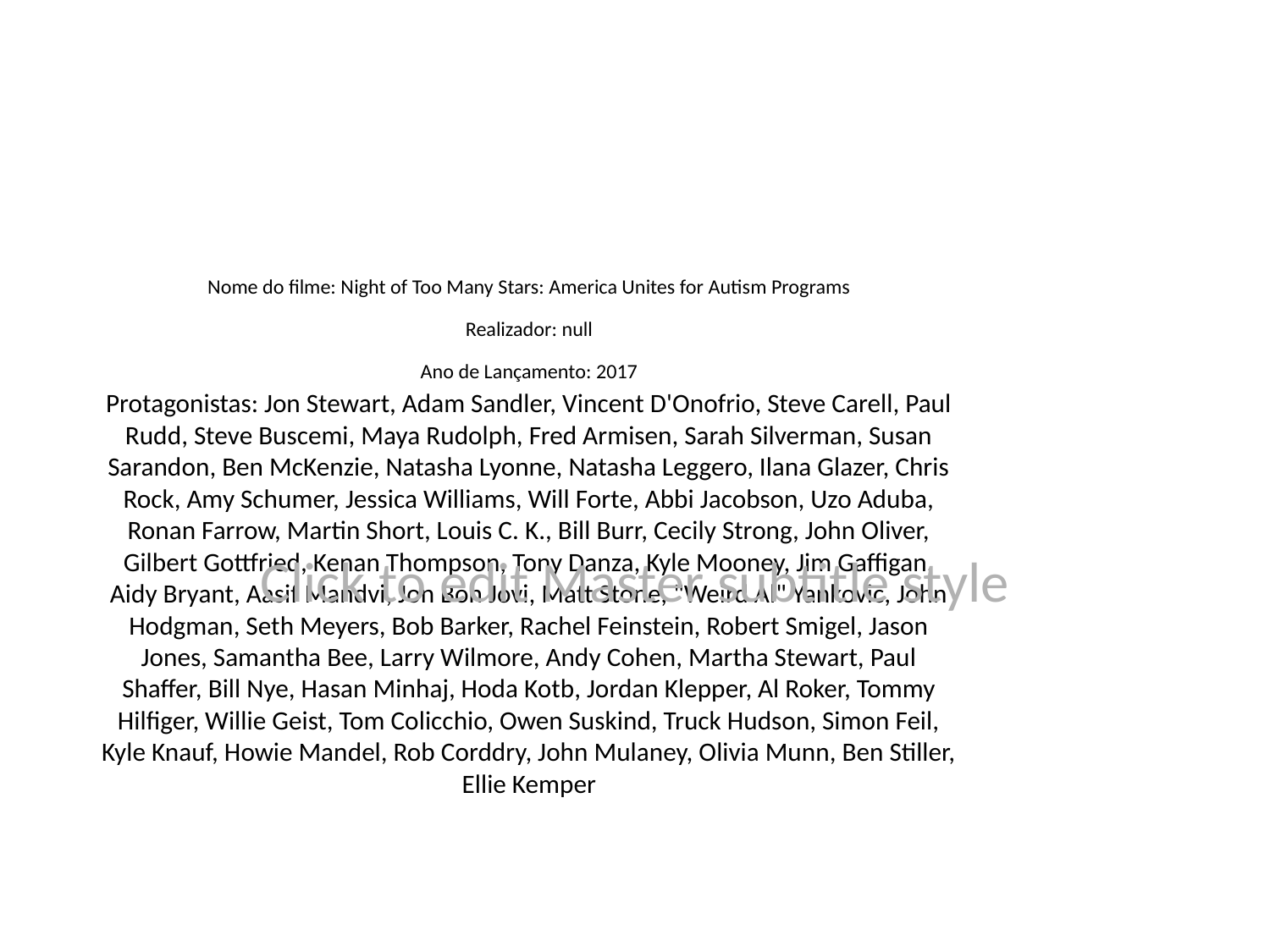

# Nome do filme: Night of Too Many Stars: America Unites for Autism Programs
Realizador: null
Ano de Lançamento: 2017
Protagonistas: Jon Stewart, Adam Sandler, Vincent D'Onofrio, Steve Carell, Paul Rudd, Steve Buscemi, Maya Rudolph, Fred Armisen, Sarah Silverman, Susan Sarandon, Ben McKenzie, Natasha Lyonne, Natasha Leggero, Ilana Glazer, Chris Rock, Amy Schumer, Jessica Williams, Will Forte, Abbi Jacobson, Uzo Aduba, Ronan Farrow, Martin Short, Louis C. K., Bill Burr, Cecily Strong, John Oliver, Gilbert Gottfried, Kenan Thompson, Tony Danza, Kyle Mooney, Jim Gaffigan, Aidy Bryant, Aasif Mandvi, Jon Bon Jovi, Matt Stone, "Weird Al" Yankovic, John Hodgman, Seth Meyers, Bob Barker, Rachel Feinstein, Robert Smigel, Jason Jones, Samantha Bee, Larry Wilmore, Andy Cohen, Martha Stewart, Paul Shaffer, Bill Nye, Hasan Minhaj, Hoda Kotb, Jordan Klepper, Al Roker, Tommy Hilfiger, Willie Geist, Tom Colicchio, Owen Suskind, Truck Hudson, Simon Feil, Kyle Knauf, Howie Mandel, Rob Corddry, John Mulaney, Olivia Munn, Ben Stiller, Ellie Kemper
Click to edit Master subtitle style